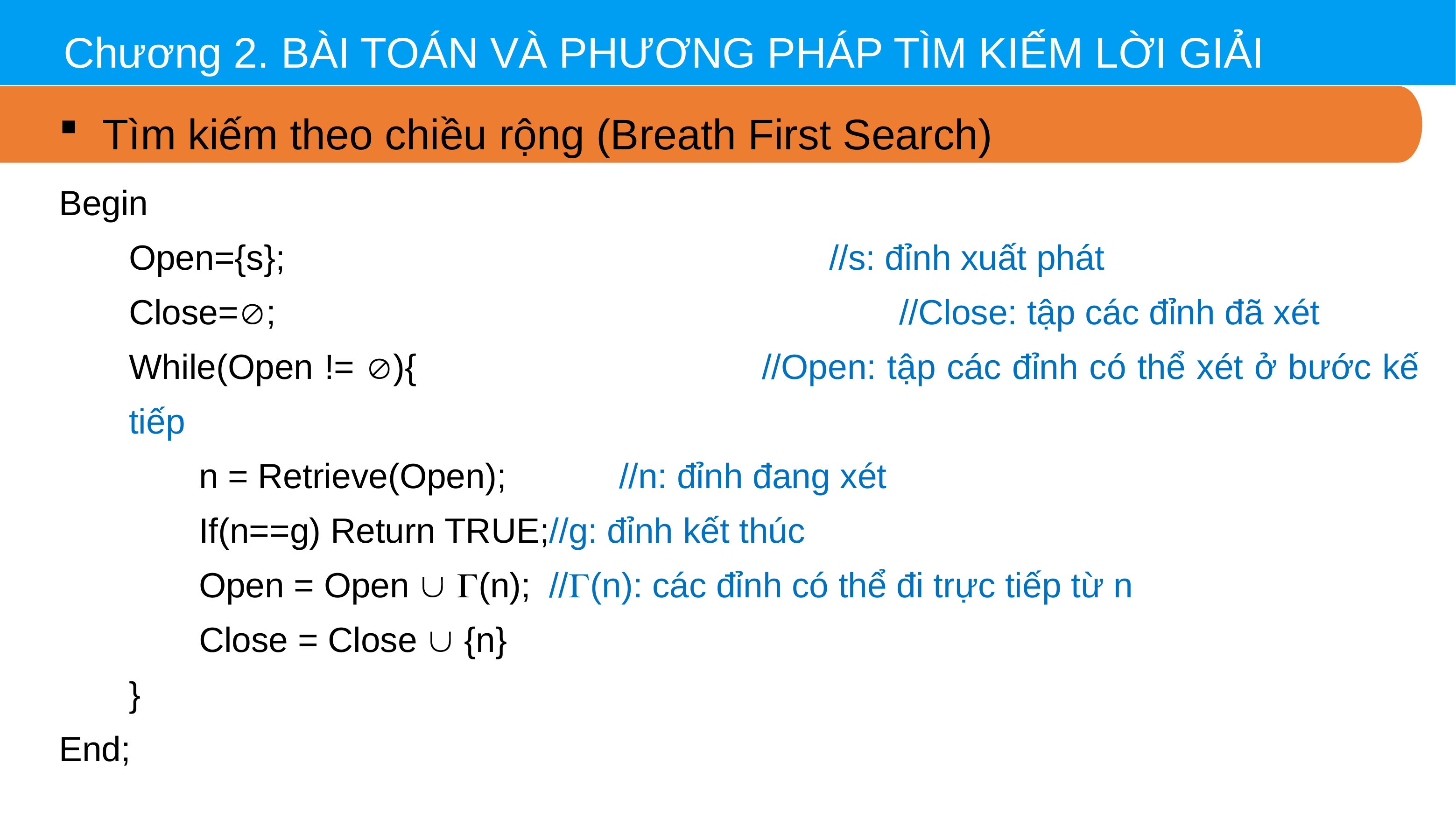

Chương 2. BÀI TOÁN VÀ PHƯƠNG PHÁP TÌM KIẾM LỜI GIẢI

Tìm kiếm theo chiều rộng (Breath First Search)
Begin
Open={s};								//s: đỉnh xuất phát
Close=∅;									//Close: tập các đỉnh đã xét
While(Open != ∅){					//Open: tập các đỉnh có thể xét ở bước kế tiếp
n = Retrieve(Open);		//n: đỉnh đang xét
If(n==g) Return TRUE;//g: đỉnh kết thúc
Open = Open ∪ Γ(n);	//Γ(n): các đỉnh có thể đi trực tiếp từ n
Close = Close ∪ {n}
}
End;